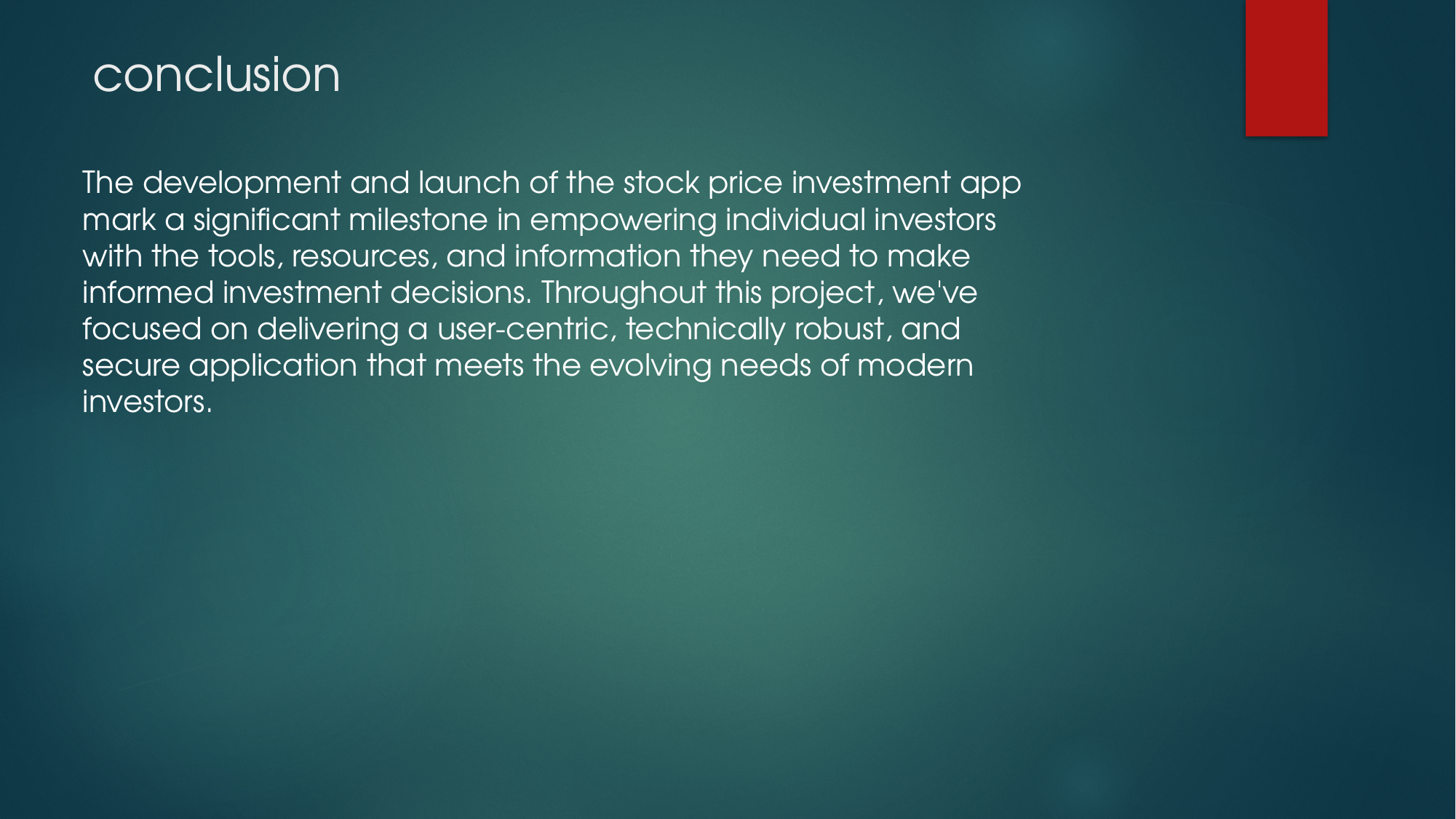

# conclusion

The development and launch of the stock price investment app mark a significant milestone in empowering individual investors with the tools, resources, and information they need to make informed investment decisions. Throughout this project, we've focused on delivering a user-centric, technically robust, and secure application that meets the evolving needs of modern investors.